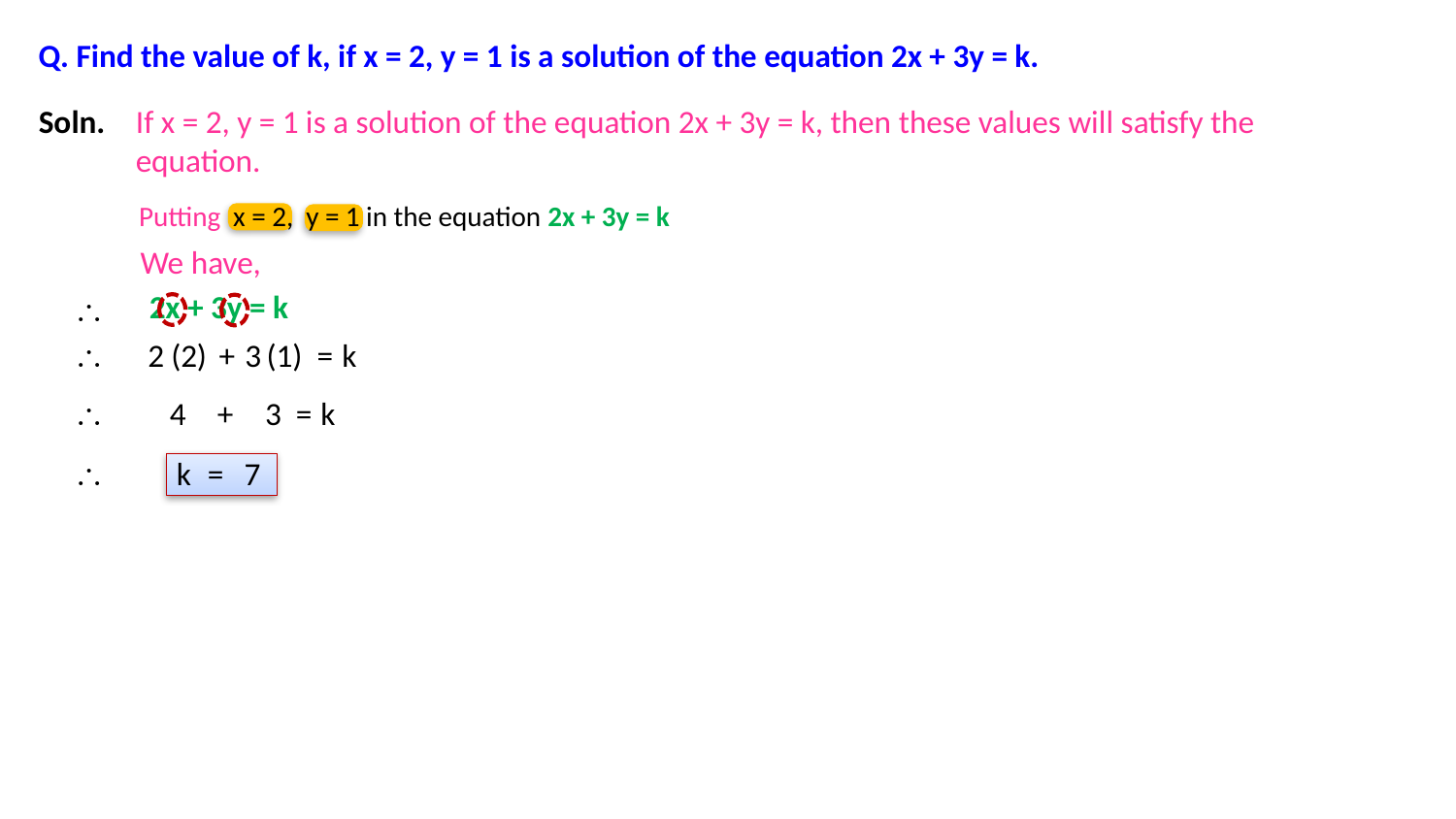

Q. Find the value of k, if x = 2, y = 1 is a solution of the equation 2x + 3y = k.
Soln.
If x = 2, y = 1 is a solution of the equation 2x + 3y = k, then these values will satisfy the
equation.
Putting  x = 2,  y = 1 in the equation 2x + 3y = k

We have,
2x + 3y = k
∴

∴
2
(2)
+
3
(1)
=
k
∴
4
+
3
=
k
∴
k
=
7